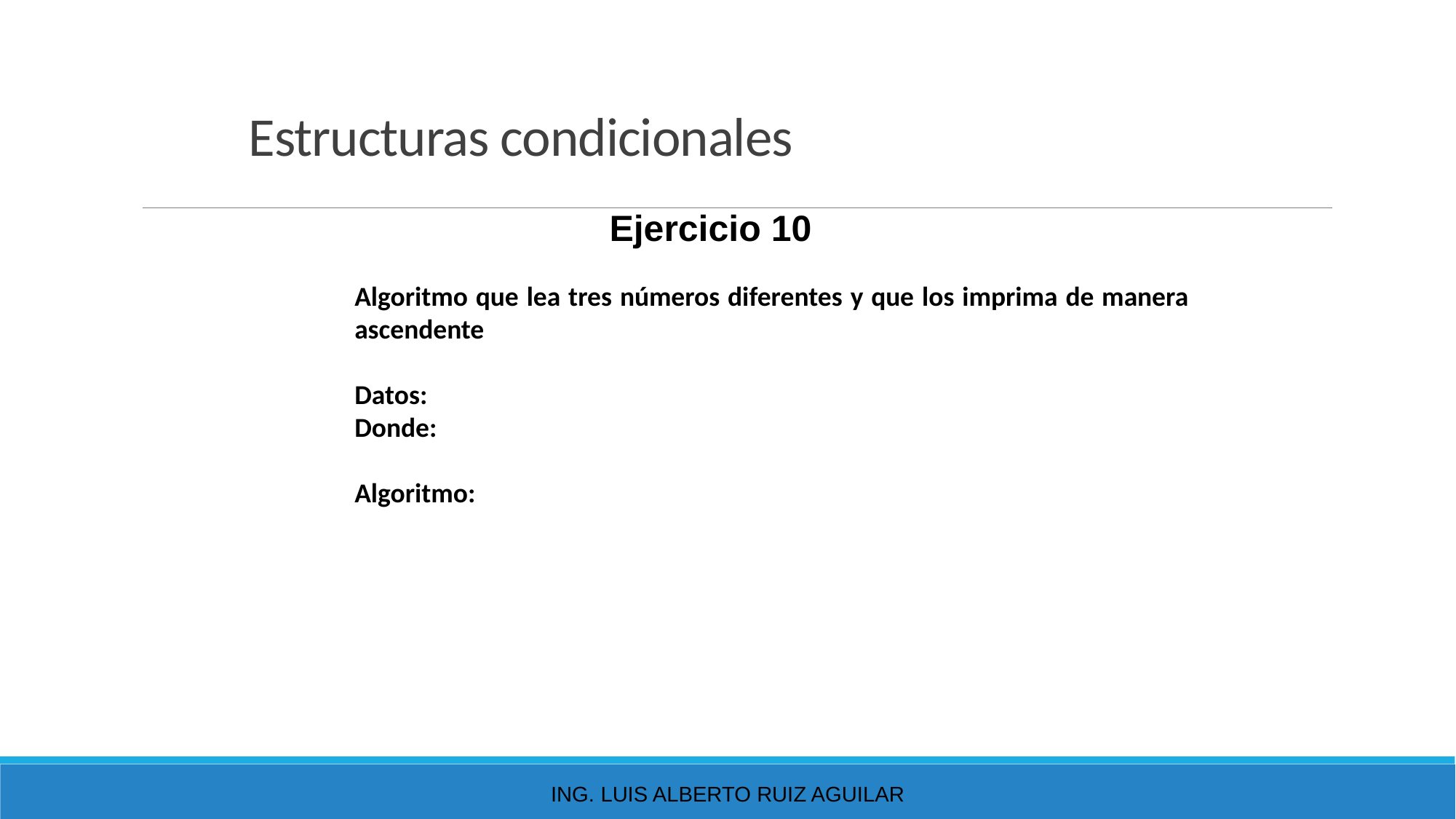

# Estructuras condicionales
Ejercicio 10
Algoritmo que lea tres números diferentes y que los imprima de manera ascendente

Datos:
Donde:

Algoritmo:
Ing. Luis Alberto Ruiz Aguilar